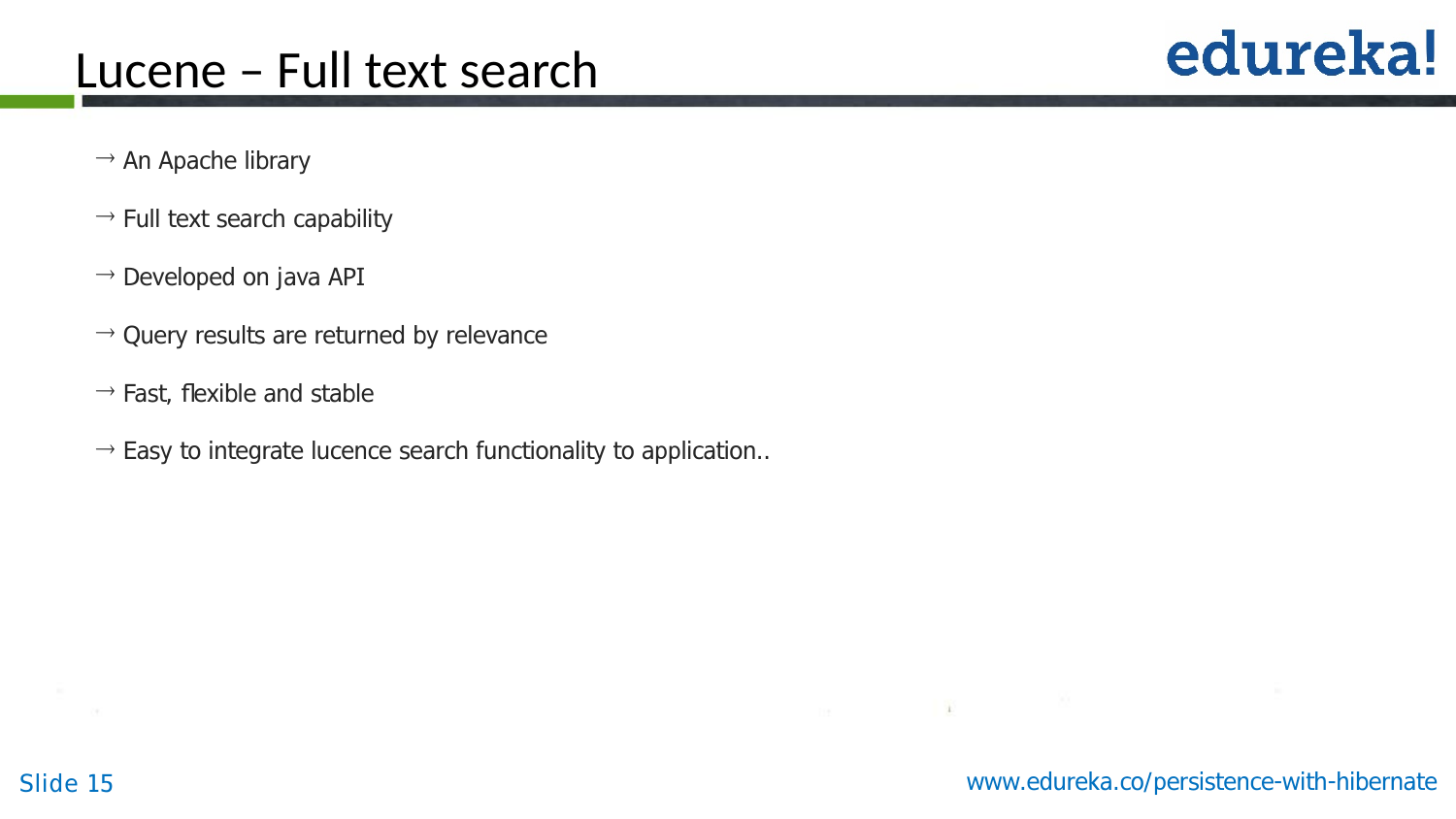

Lucene – Full text search
An Apache library

Full text search capability

Developed on java API

Query results are returned by relevance

Fast, flexible and stable

Easy to integrate lucence search functionality to application..